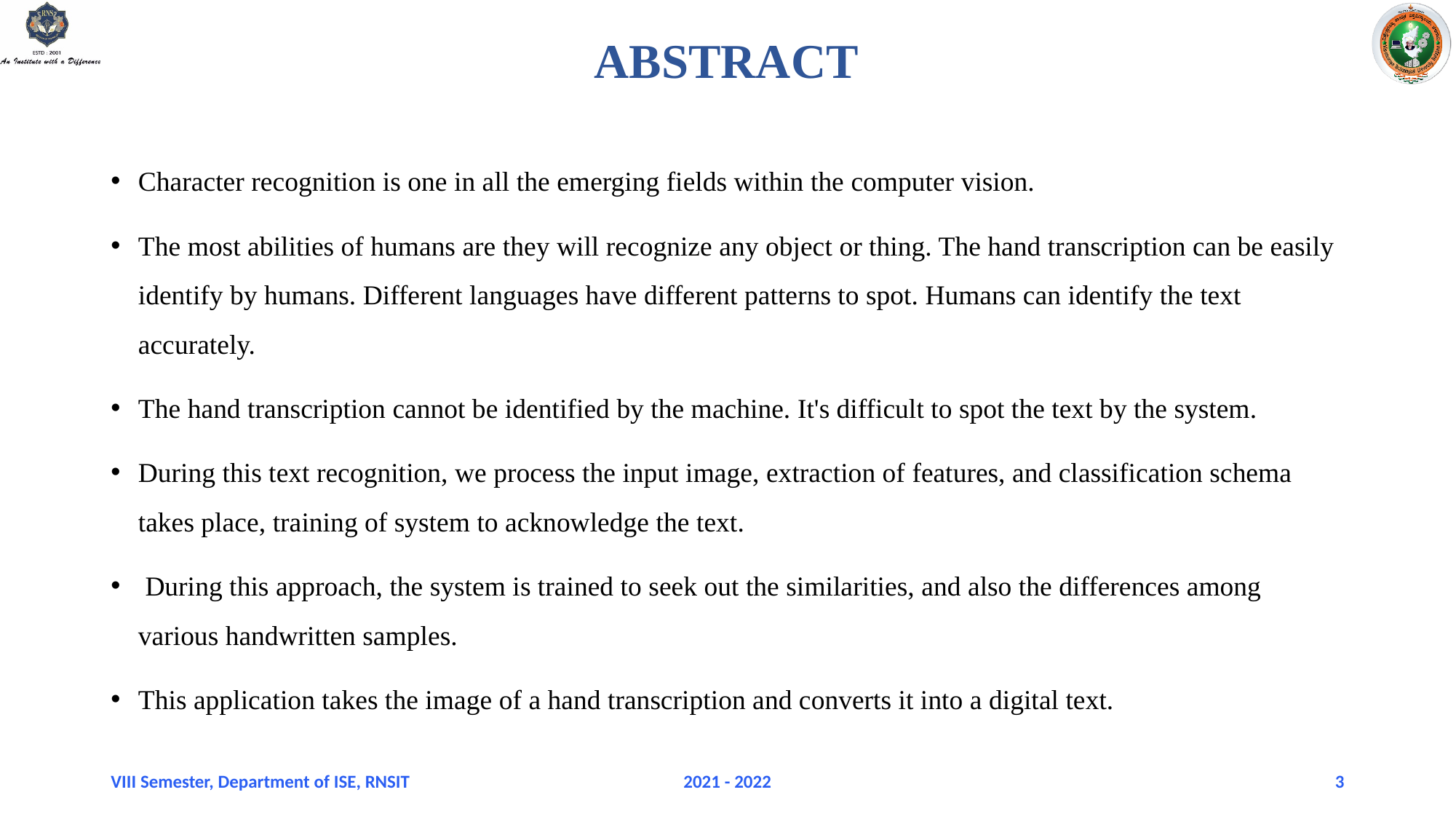

# ABSTRACT
Character recognition is one in all the emerging fields within the computer vision.
The most abilities of humans are they will recognize any object or thing. The hand transcription can be easily identify by humans. Different languages have different patterns to spot. Humans can identify the text accurately.
The hand transcription cannot be identified by the machine. It's difficult to spot the text by the system.
During this text recognition, we process the input image, extraction of features, and classification schema takes place, training of system to acknowledge the text.
 During this approach, the system is trained to seek out the similarities, and also the differences among various handwritten samples.
This application takes the image of a hand transcription and converts it into a digital text.
VIII Semester, Department of ISE, RNSIT
2021 - 2022
3